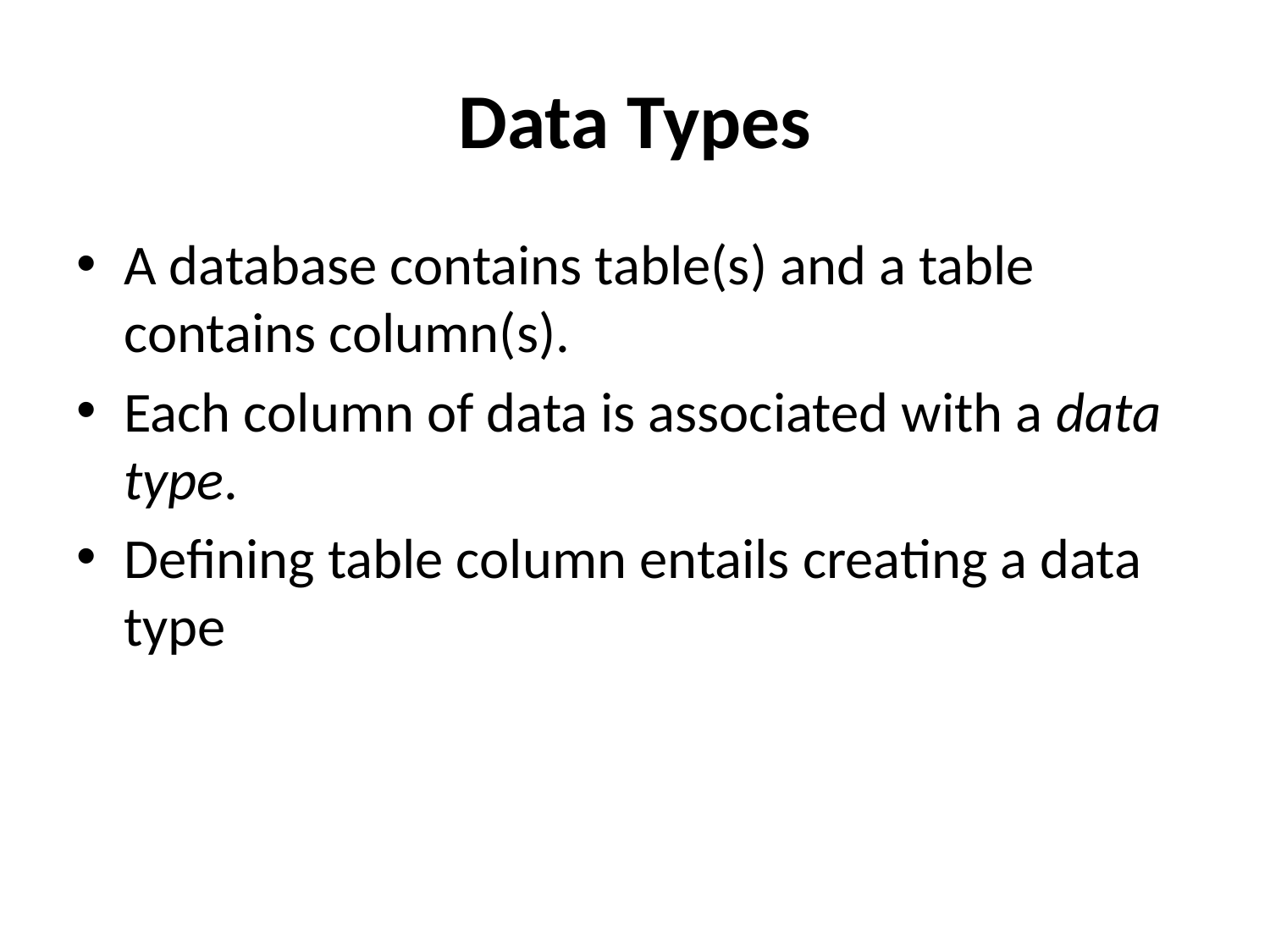

# Data Types
A database contains table(s) and a table contains column(s).
Each column of data is associated with a data type.
Defining table column entails creating a data type